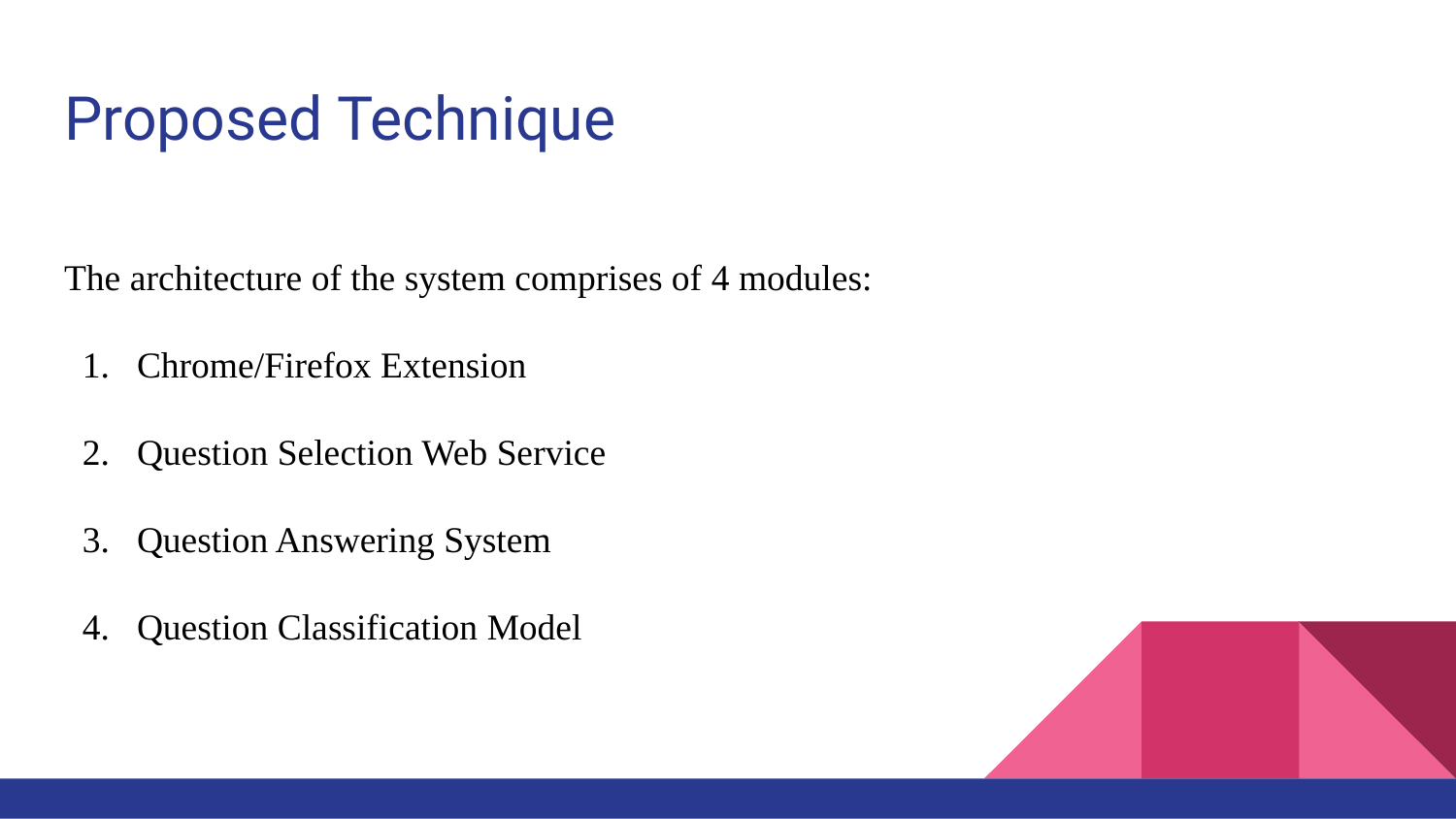

# Proposed Technique
The architecture of the system comprises of 4 modules:
Chrome/Firefox Extension
Question Selection Web Service
Question Answering System
Question Classification Model